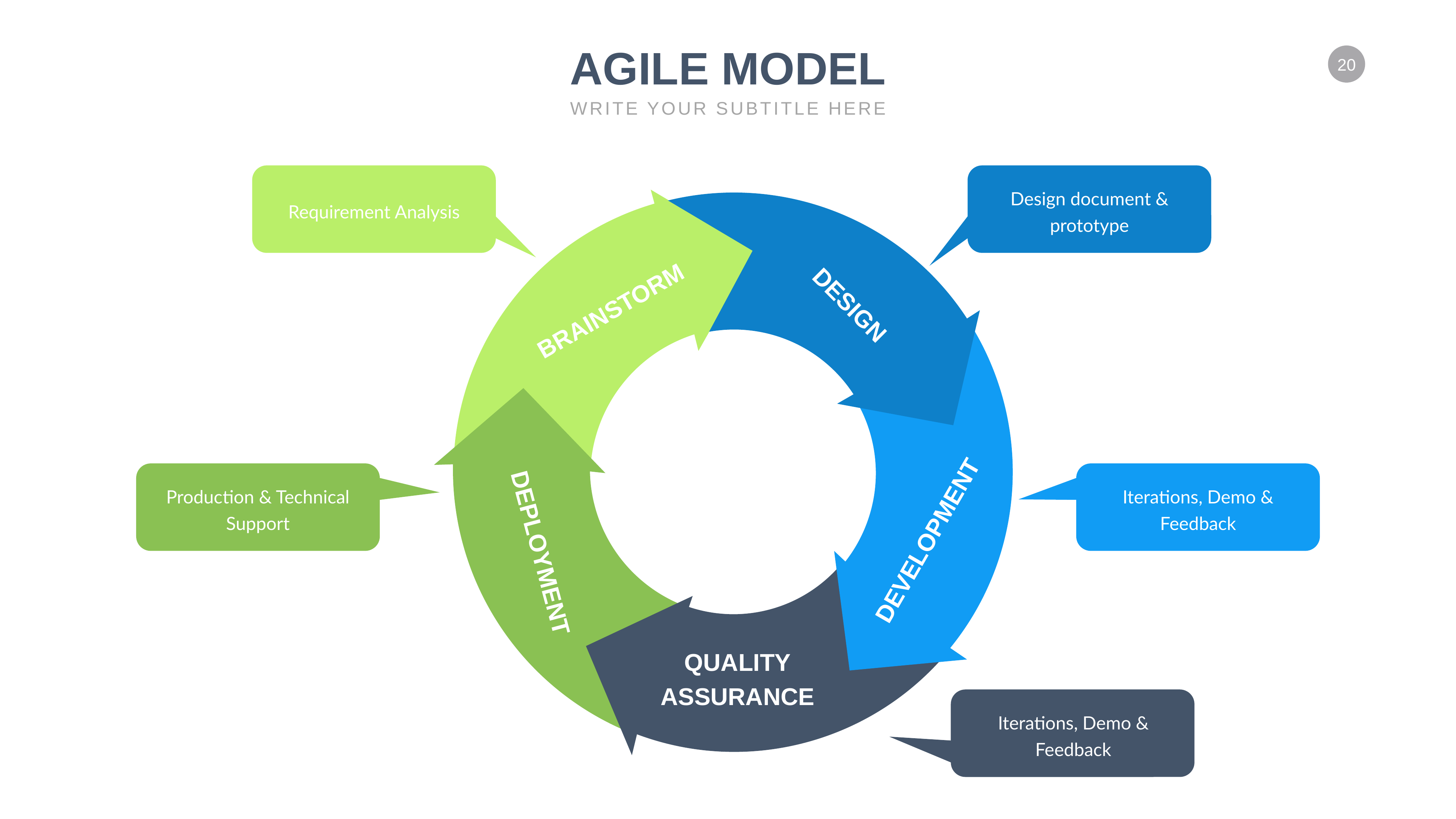

AGILE MODEL
WRITE YOUR SUBTITLE HERE

Design document & prototype
Requirement Analysis
DESIGN
BRAINSTORM

Production & Technical Support
Iterations, Demo & Feedback
DEVELOPMENT
DEPLOYMENT
QUALITY
ASSURANCE

Iterations, Demo & Feedback